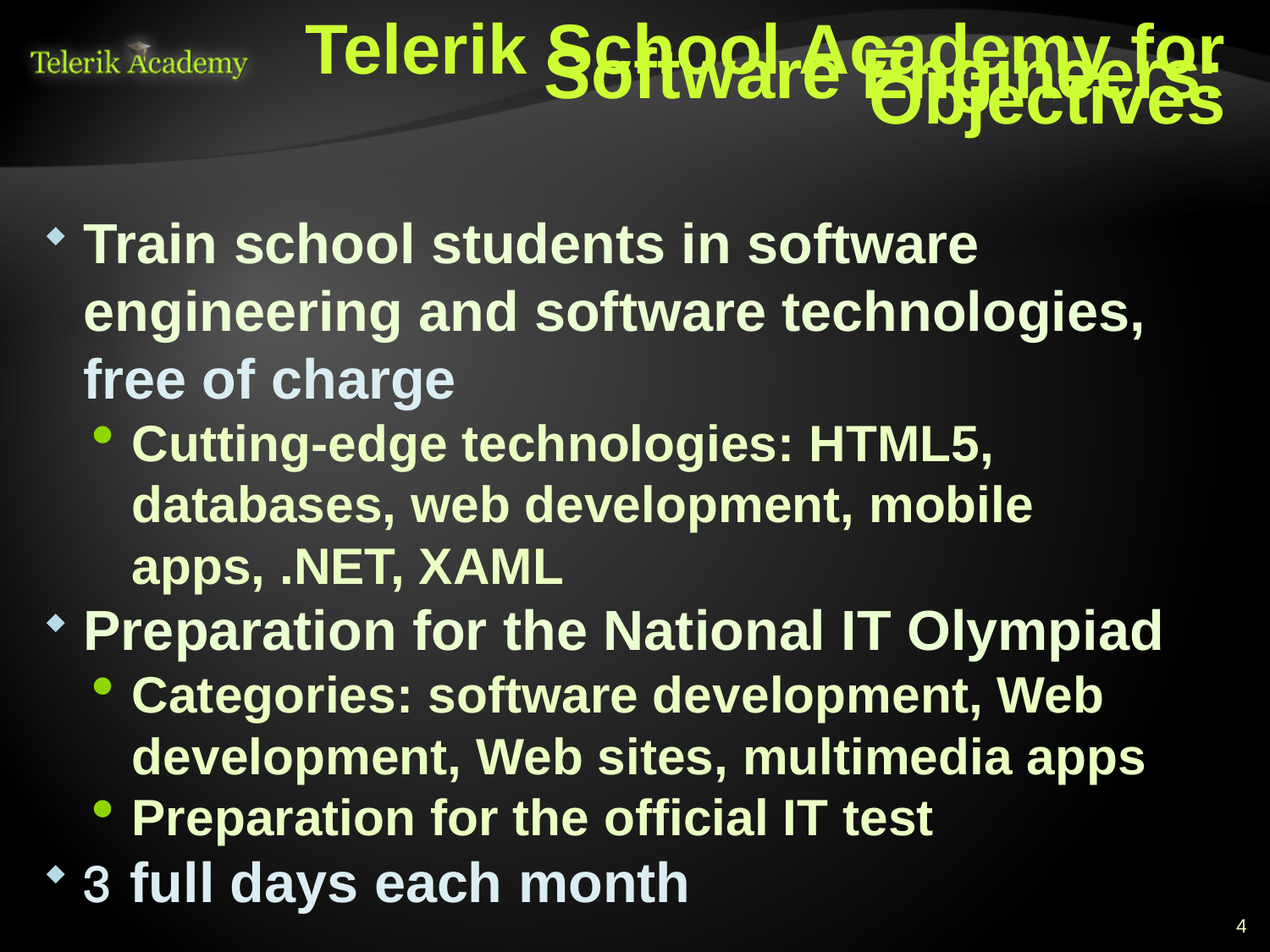

Telerik School Academy for Software Engineers: Objectives
Train school students in software engineering and software technologies, free of charge
Cutting-edge technologies: HTML5, databases, web development, mobile apps, .NET, XAML
Preparation for the National IT Olympiad
Categories: software development, Web development, Web sites, multimedia apps
Preparation for the official IT test
3 full days each month
4